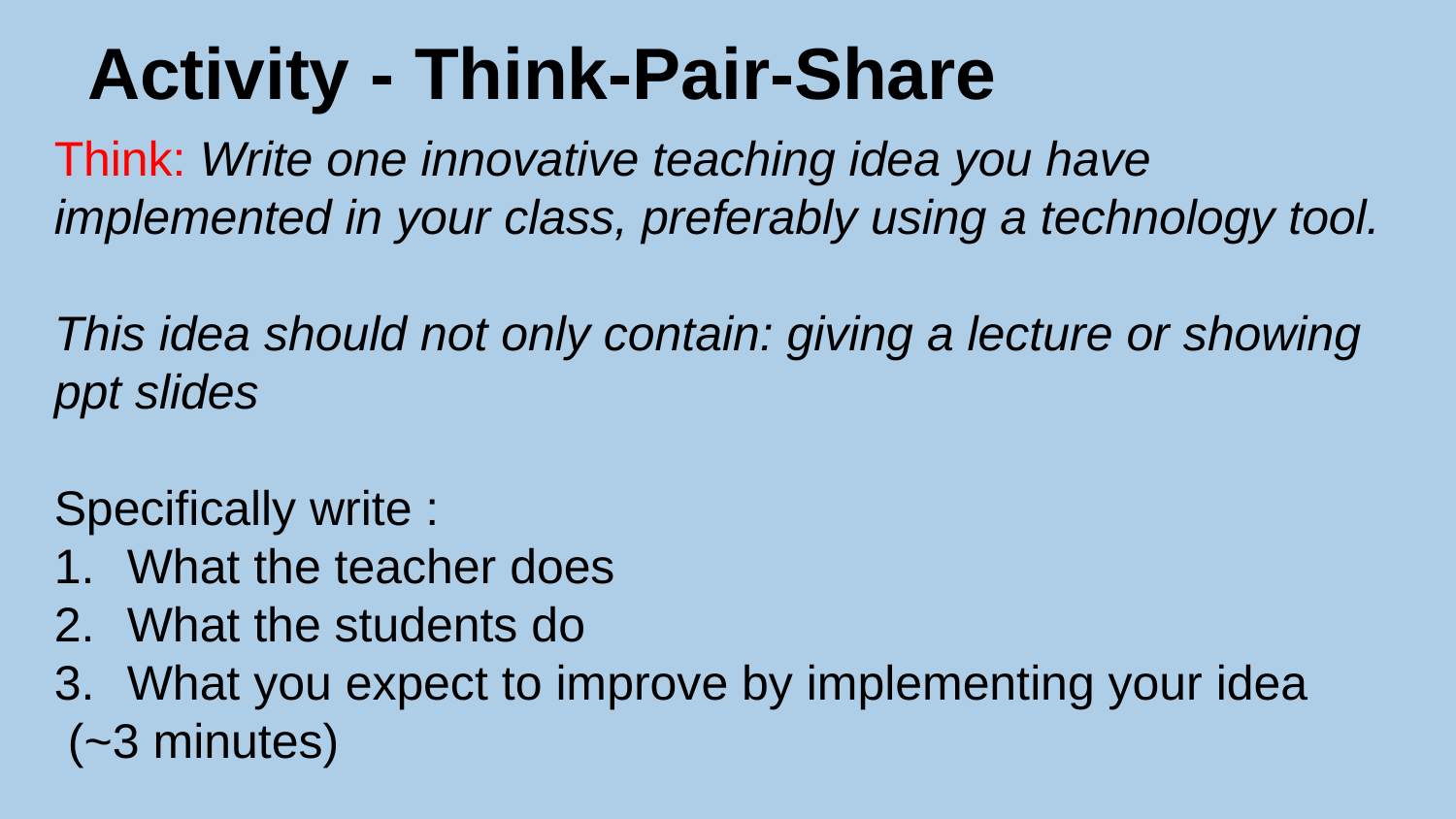

# Activity - Think-Pair-Share
Think: Write one innovative teaching idea you have implemented in your class, preferably using a technology tool.

This idea should not only contain: giving a lecture or showing  ppt slides

Specifically write :
What the teacher does
What the students do
What you expect to improve by implementing your idea
 (~3 minutes)